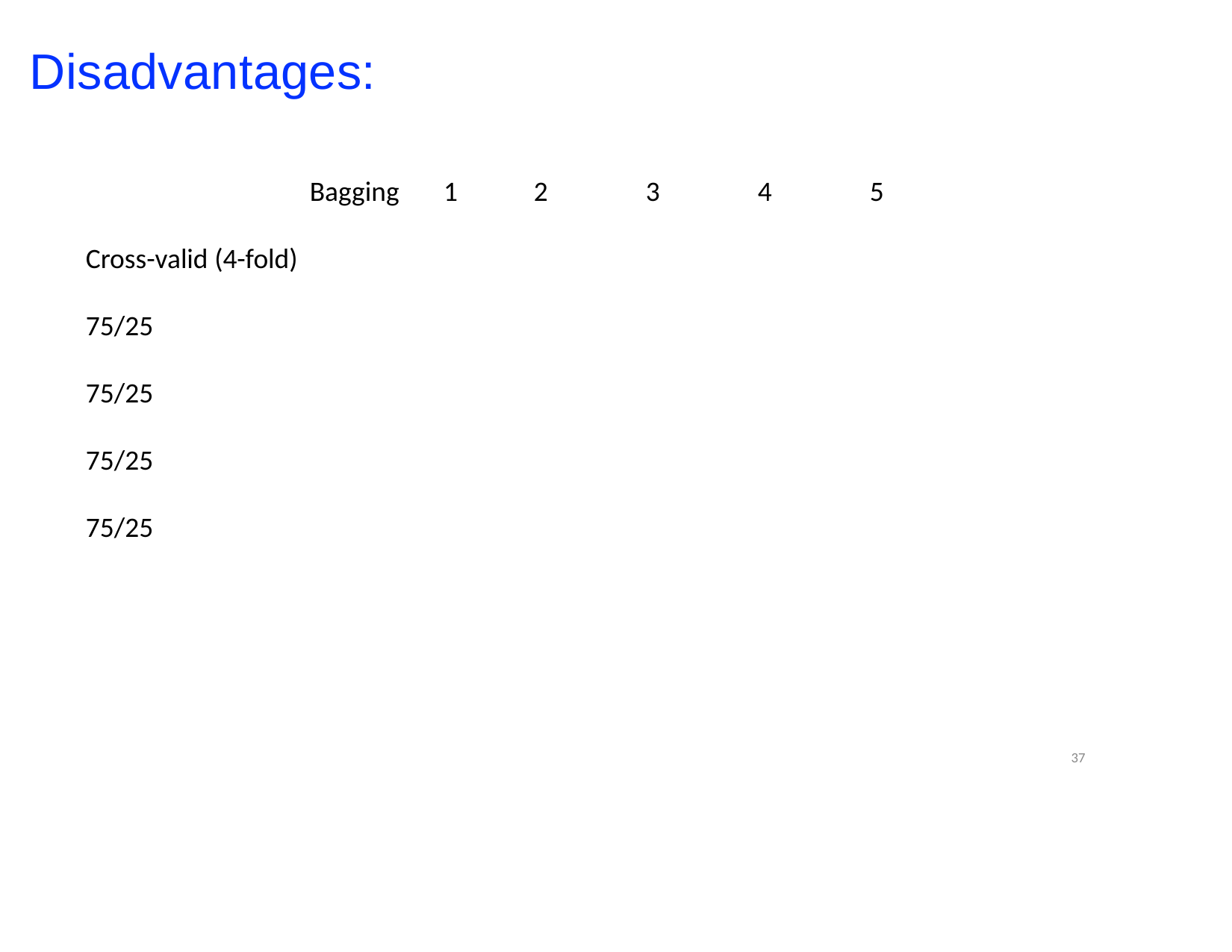

# Disadvantages:
		Bagging       1	2	3	4	5

Cross-valid (4-fold)

75/25

75/25

75/25

75/25

37